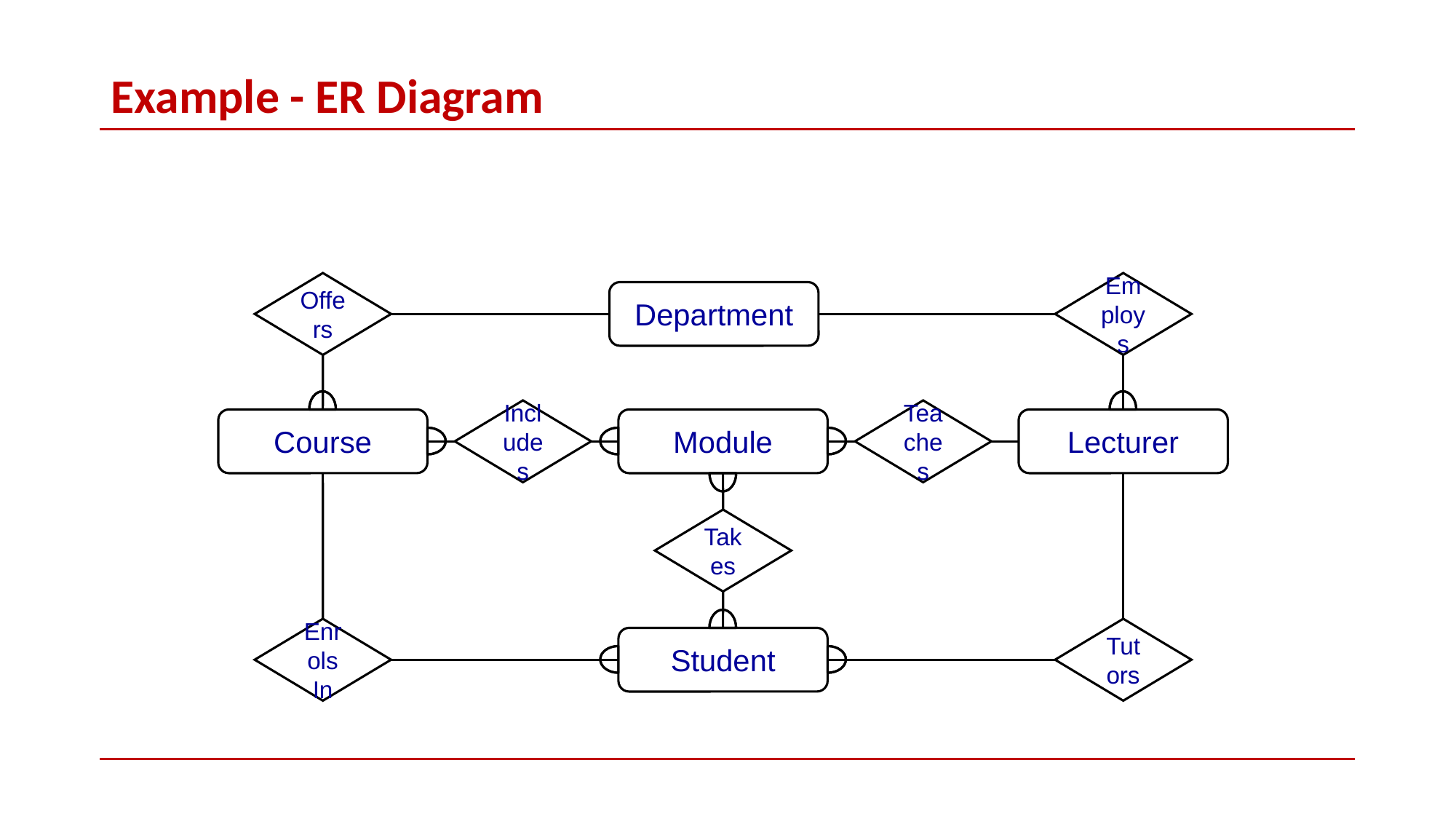

# Example - ER Diagram
Offers
Employs
Department

Includes
Teaches
Course
Module
Lecturer

Takes

Enrols In
Tutors
Student